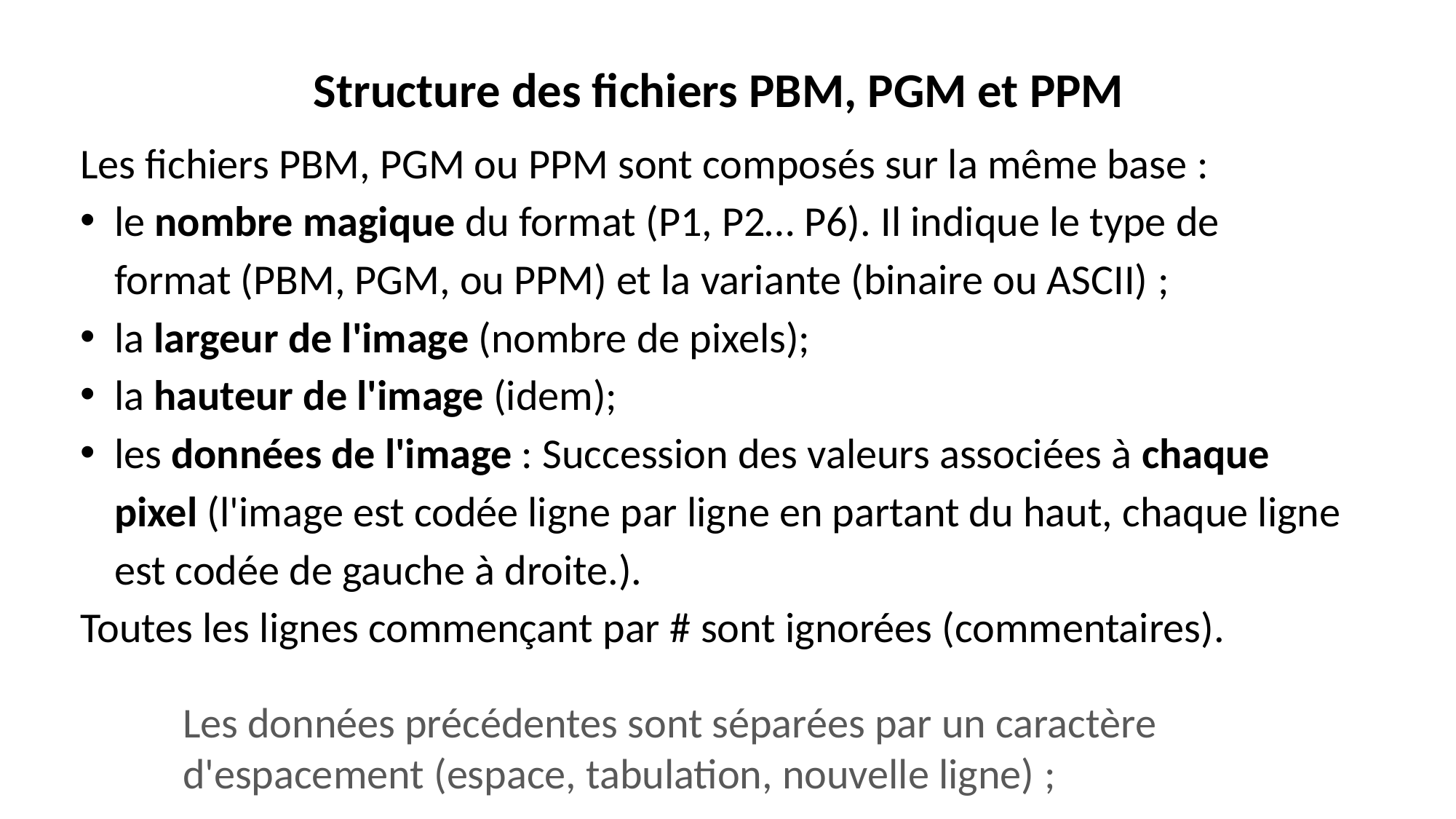

Structure des fichiers PBM, PGM et PPM
Les fichiers PBM, PGM ou PPM sont composés sur la même base :
le nombre magique du format (P1, P2… P6). Il indique le type de format (PBM, PGM, ou PPM) et la variante (binaire ou ASCII) ;
la largeur de l'image (nombre de pixels);
la hauteur de l'image (idem);
les données de l'image : Succession des valeurs associées à chaque pixel (l'image est codée ligne par ligne en partant du haut, chaque ligne est codée de gauche à droite.).
Toutes les lignes commençant par # sont ignorées (commentaires).
Les données précédentes sont séparées par un caractère d'espacement (espace, tabulation, nouvelle ligne) ;